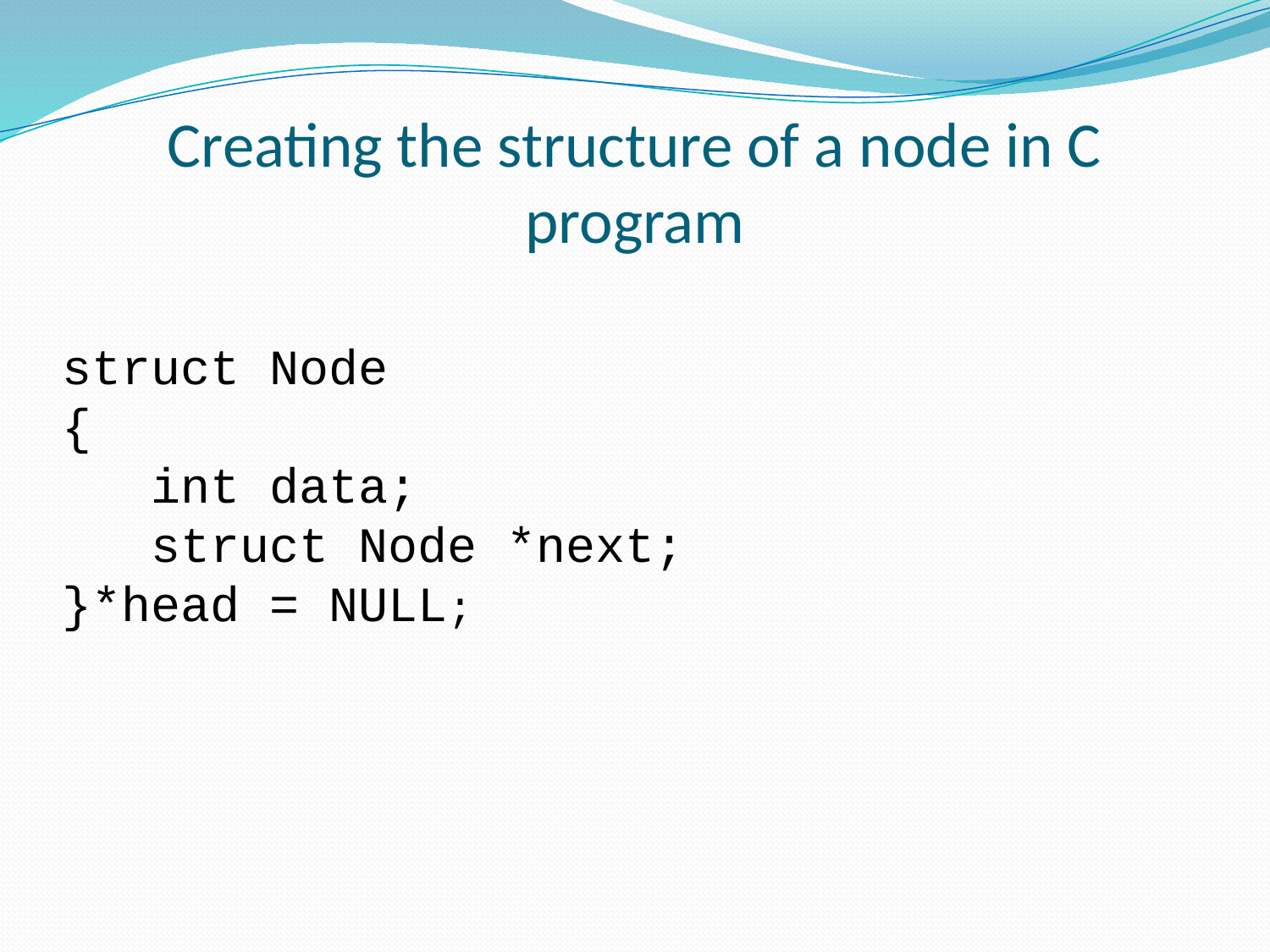

# Creating the structure of a node in C program
struct Node
{
   int data;
   struct Node *next;
}*head = NULL;